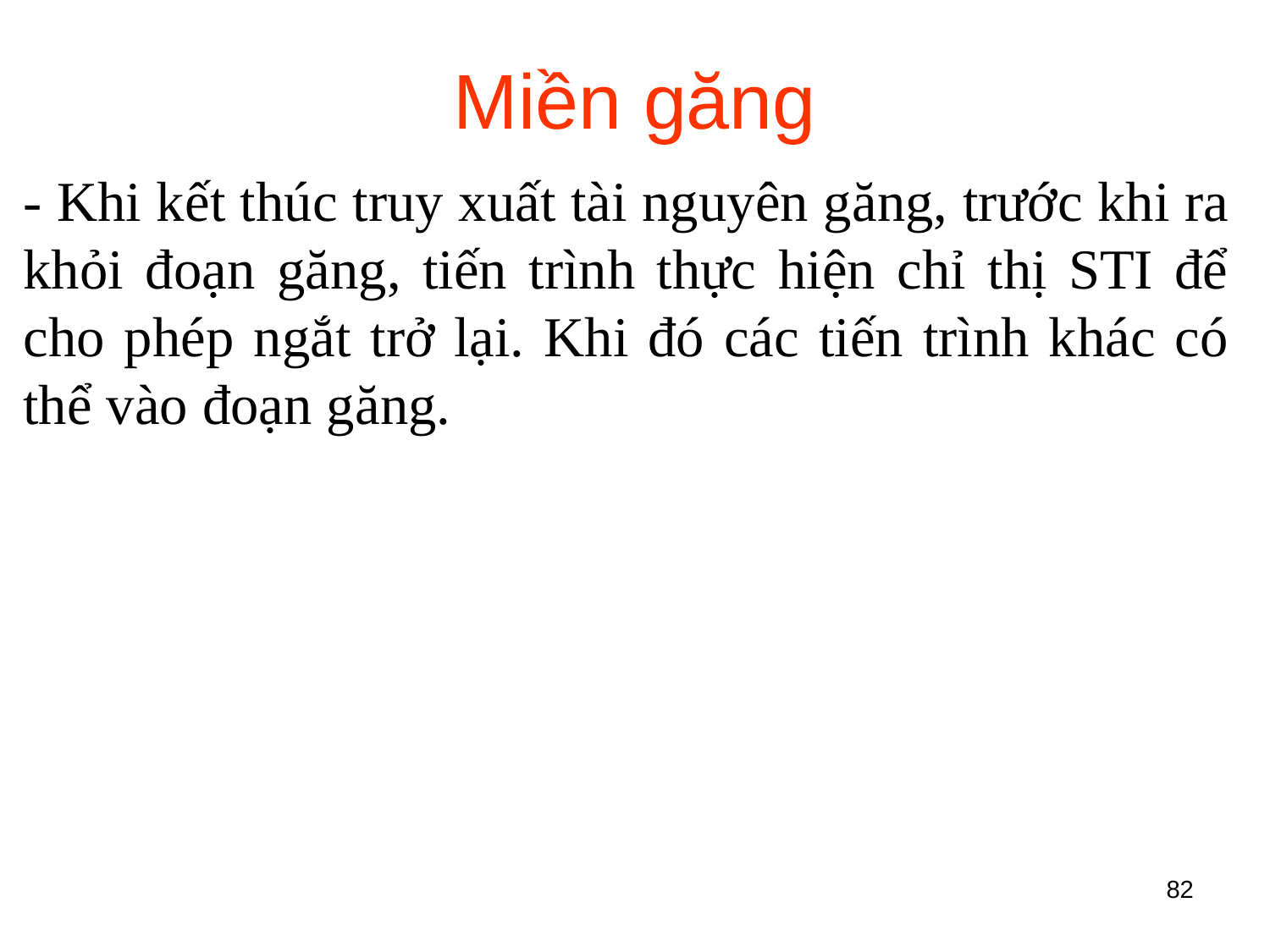

# Miền găng
- Khi kết thúc truy xuất tài nguyên găng, trước khi ra khỏi đoạn găng, tiến trình thực hiện chỉ thị STI để cho phép ngắt trở lại. Khi đó các tiến trình khác có thể vào đoạn găng.
82